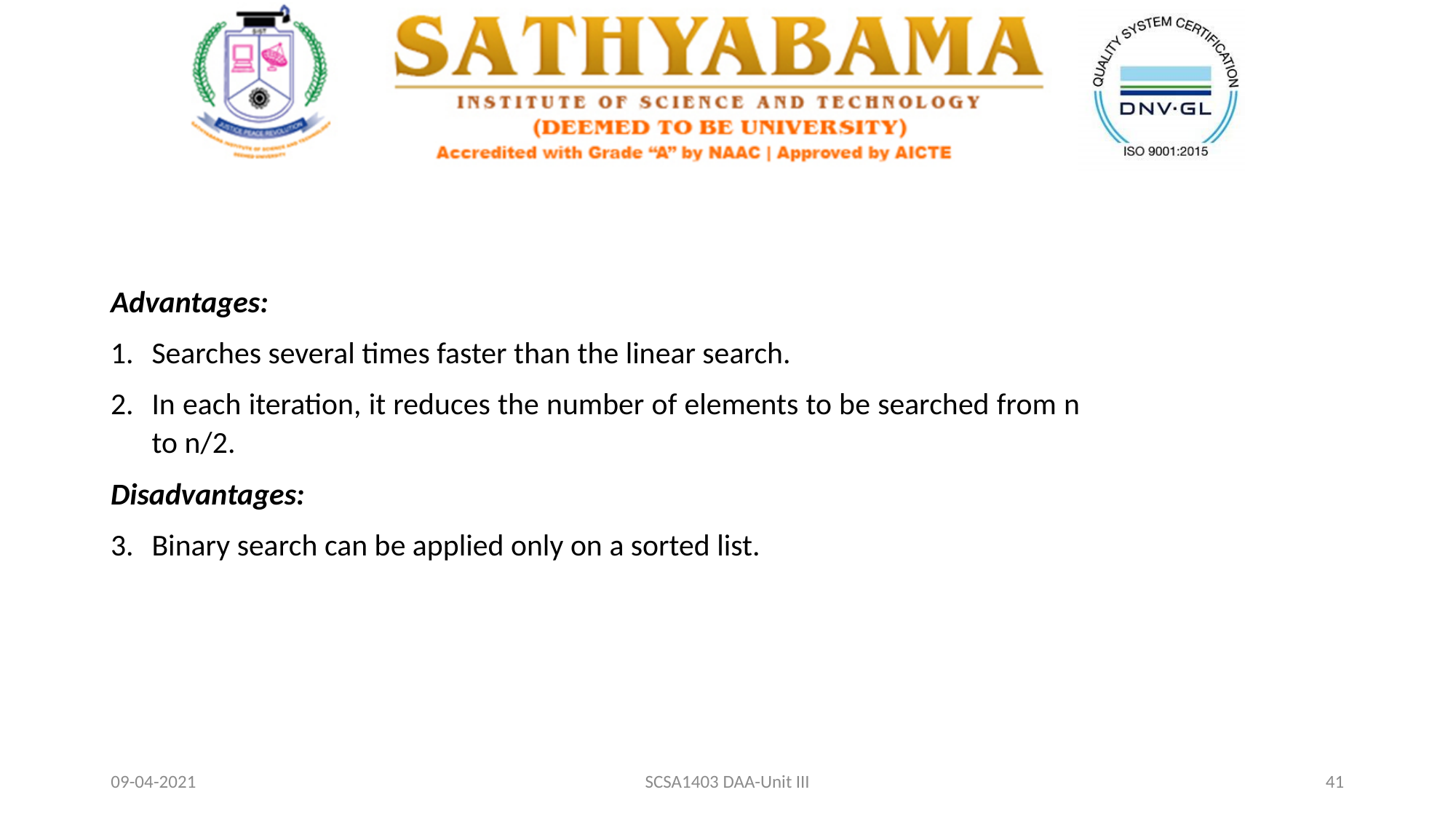

Advantages:
Searches several times faster than the linear search.
In each iteration, it reduces the number of elements to be searched from n to n/2.
Disadvantages:
Binary search can be applied only on a sorted list.
09-04-2021
SCSA1403 DAA-Unit III
41